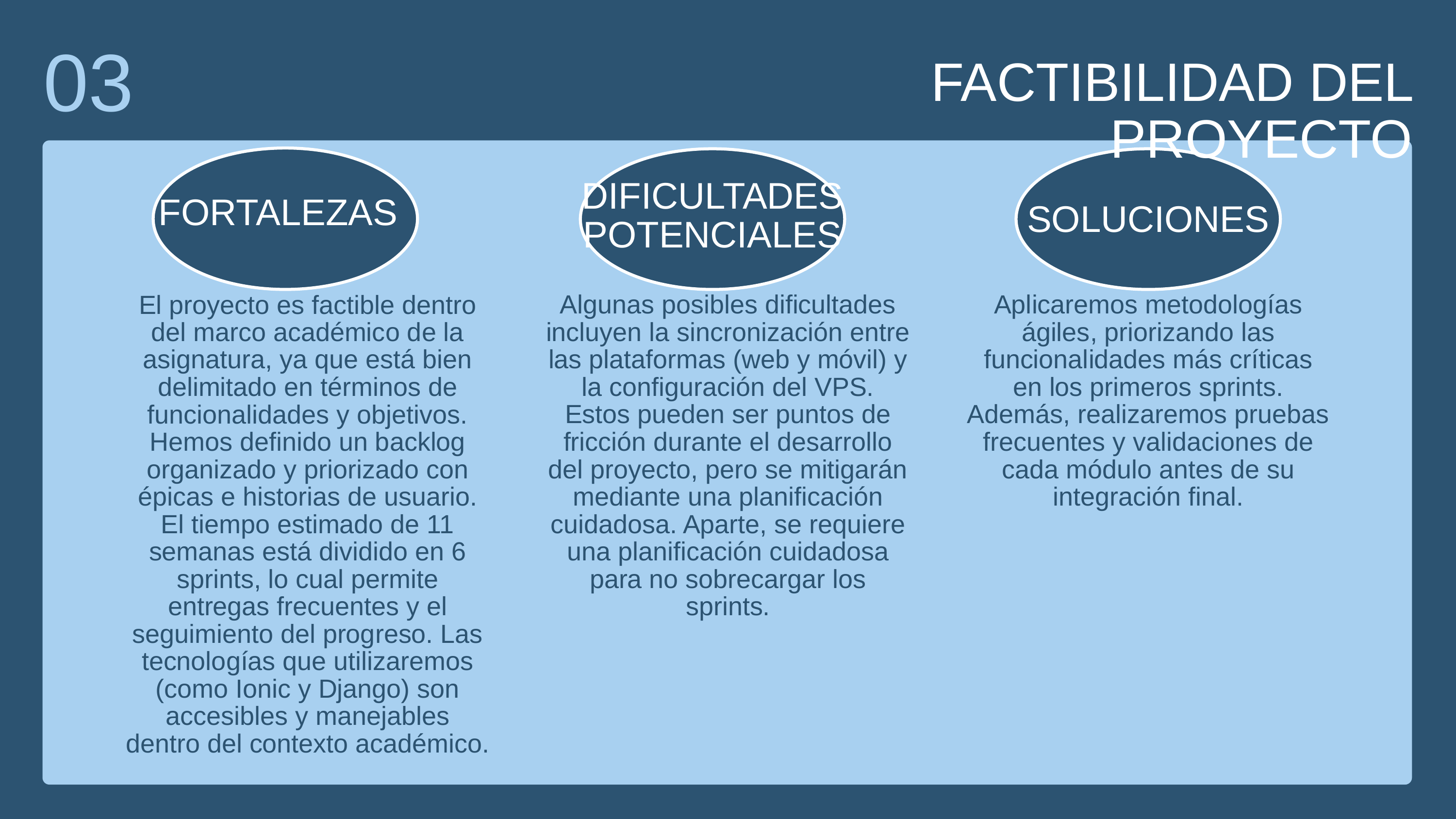

03
FACTIBILIDAD DEL PROYECTO

DIFICULTADES POTENCIALES
FORTALEZAS
SOLUCIONES
El proyecto es factible dentro del marco académico de la asignatura, ya que está bien delimitado en términos de funcionalidades y objetivos. Hemos definido un backlog organizado y priorizado con épicas e historias de usuario. El tiempo estimado de 11 semanas está dividido en 6 sprints, lo cual permite entregas frecuentes y el seguimiento del progreso. Las tecnologías que utilizaremos (como Ionic y Django) son accesibles y manejables dentro del contexto académico.
Algunas posibles dificultades incluyen la sincronización entre las plataformas (web y móvil) y la configuración del VPS. Estos pueden ser puntos de fricción durante el desarrollo del proyecto, pero se mitigarán mediante una planificación cuidadosa. Aparte, se requiere una planificación cuidadosa para no sobrecargar los sprints.
Aplicaremos metodologías ágiles, priorizando las funcionalidades más críticas en los primeros sprints. Además, realizaremos pruebas frecuentes y validaciones de cada módulo antes de su integración final.